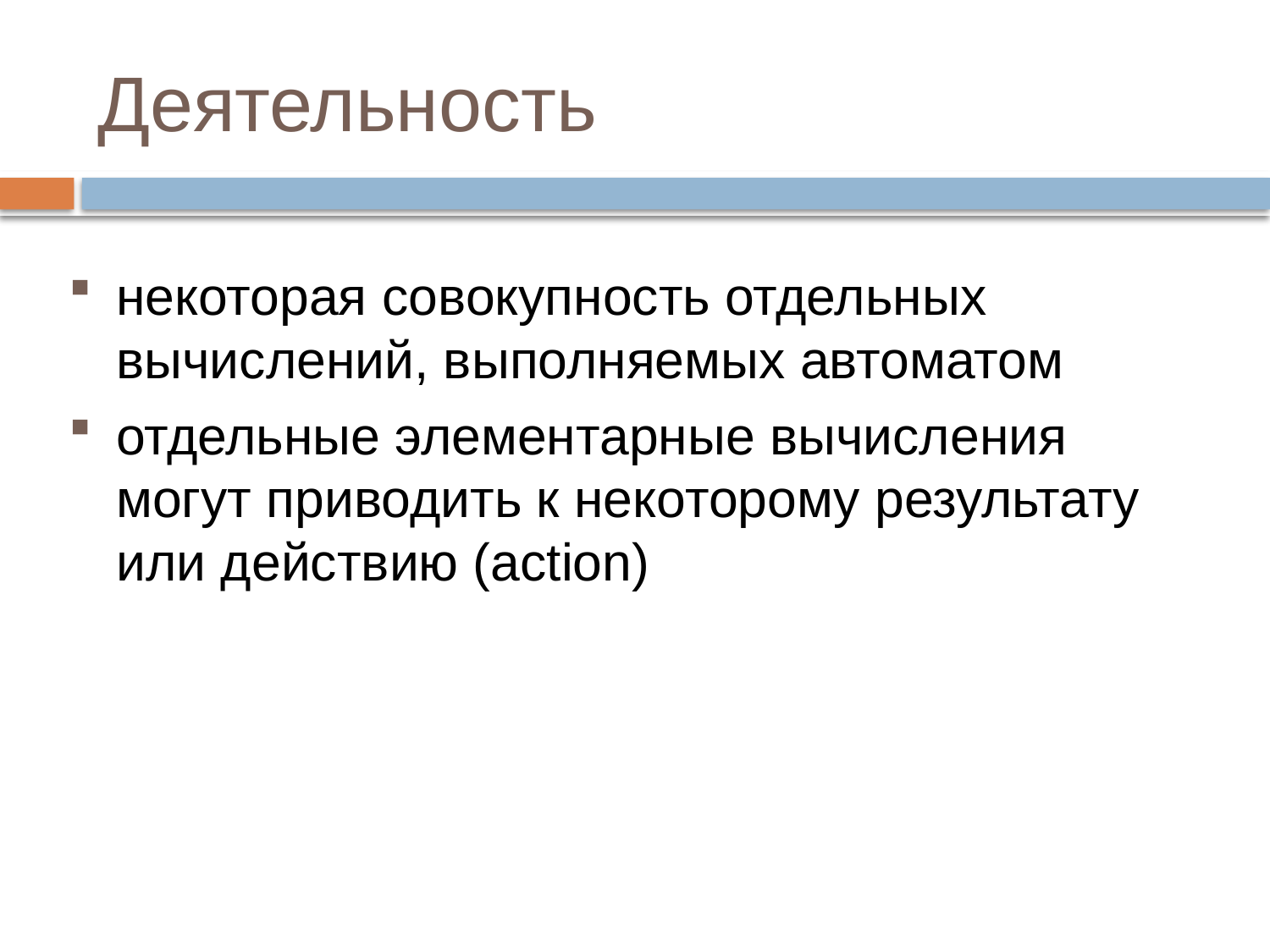

# Деятельность
некоторая совокупность отдельных вычислений, выполняемых автоматом
отдельные элементарные вычисления могут приводить к некоторому результату или действию (action)